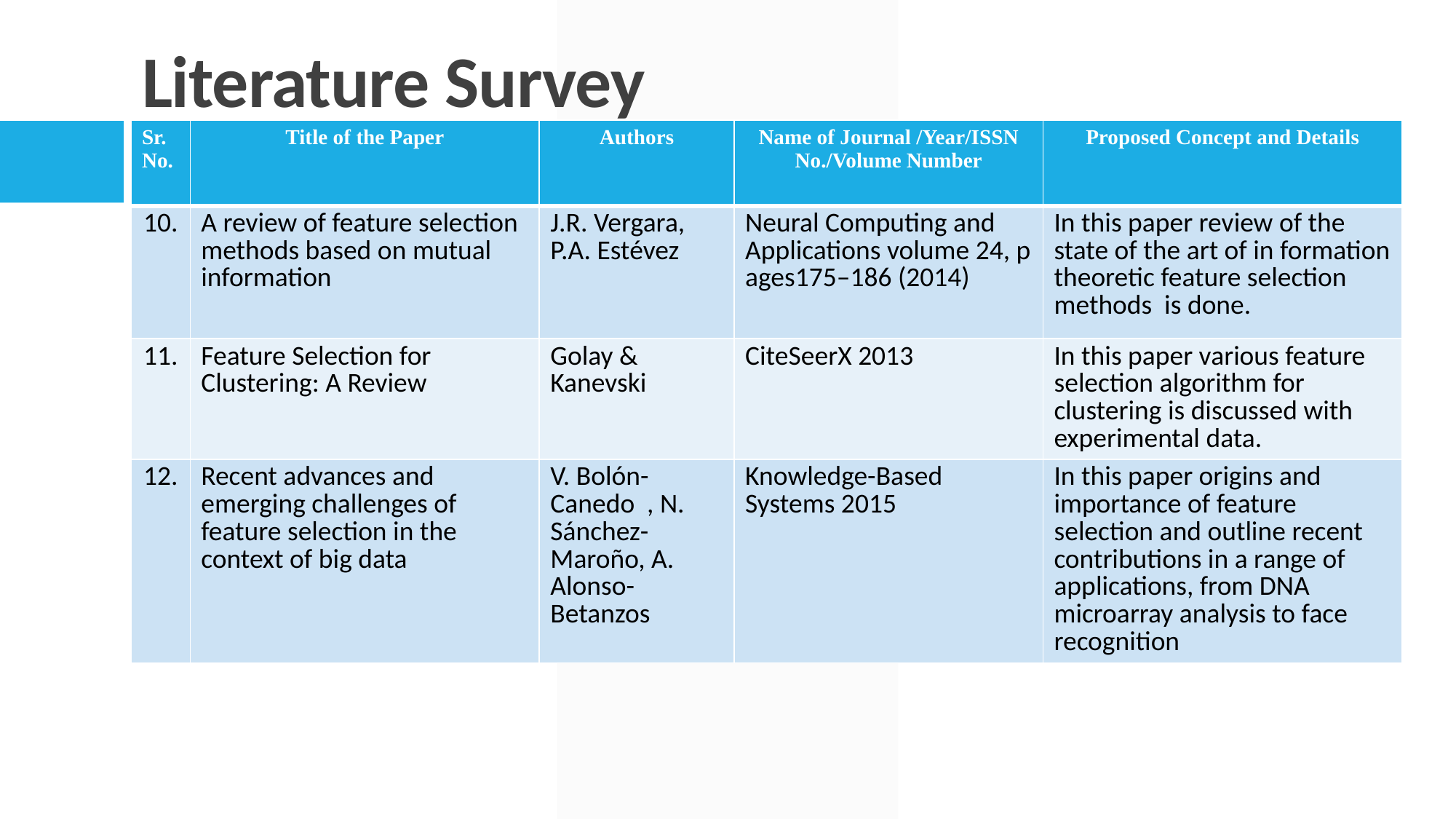

# Literature Survey
| Sr. No. | Title of the Paper | Authors | Name of Journal /Year/ISSN No./Volume Number | Proposed Concept and Details |
| --- | --- | --- | --- | --- |
| 10. | A review of feature selection methods based on mutual information | J.R. Vergara, P.A. Estévez | Neural Computing and Applications volume 24, pages175–186 (2014) | In this paper review of the state of the art of in formation theoretic feature selection methods is done. |
| 11. | Feature Selection for Clustering: A Review | Golay & Kanevski | CiteSeerX 2013 | In this paper various feature selection algorithm for clustering is discussed with experimental data. |
| 12. | Recent advances and emerging challenges of feature selection in the context of big data | V. Bolón-Canedo , N. Sánchez-Maroño, A. Alonso-Betanzos | Knowledge-Based Systems 2015 | In this paper origins and importance of feature selection and outline recent contributions in a range of applications, from DNA microarray analysis to face recognition |